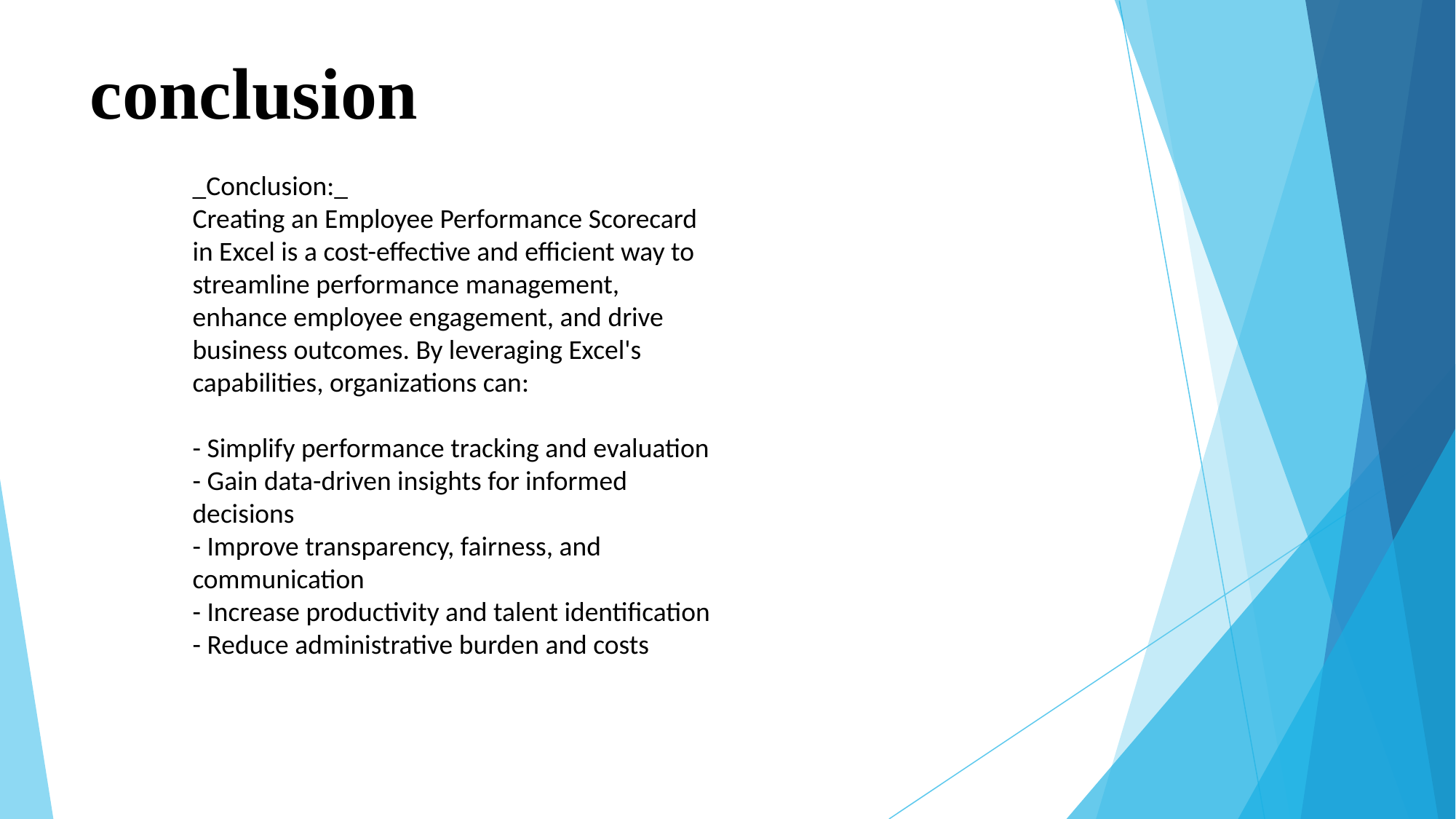

# conclusion
_Conclusion:_
Creating an Employee Performance Scorecard in Excel is a cost-effective and efficient way to streamline performance management, enhance employee engagement, and drive business outcomes. By leveraging Excel's capabilities, organizations can:

- Simplify performance tracking and evaluation
- Gain data-driven insights for informed decisions
- Improve transparency, fairness, and communication
- Increase productivity and talent identification
- Reduce administrative burden and costs